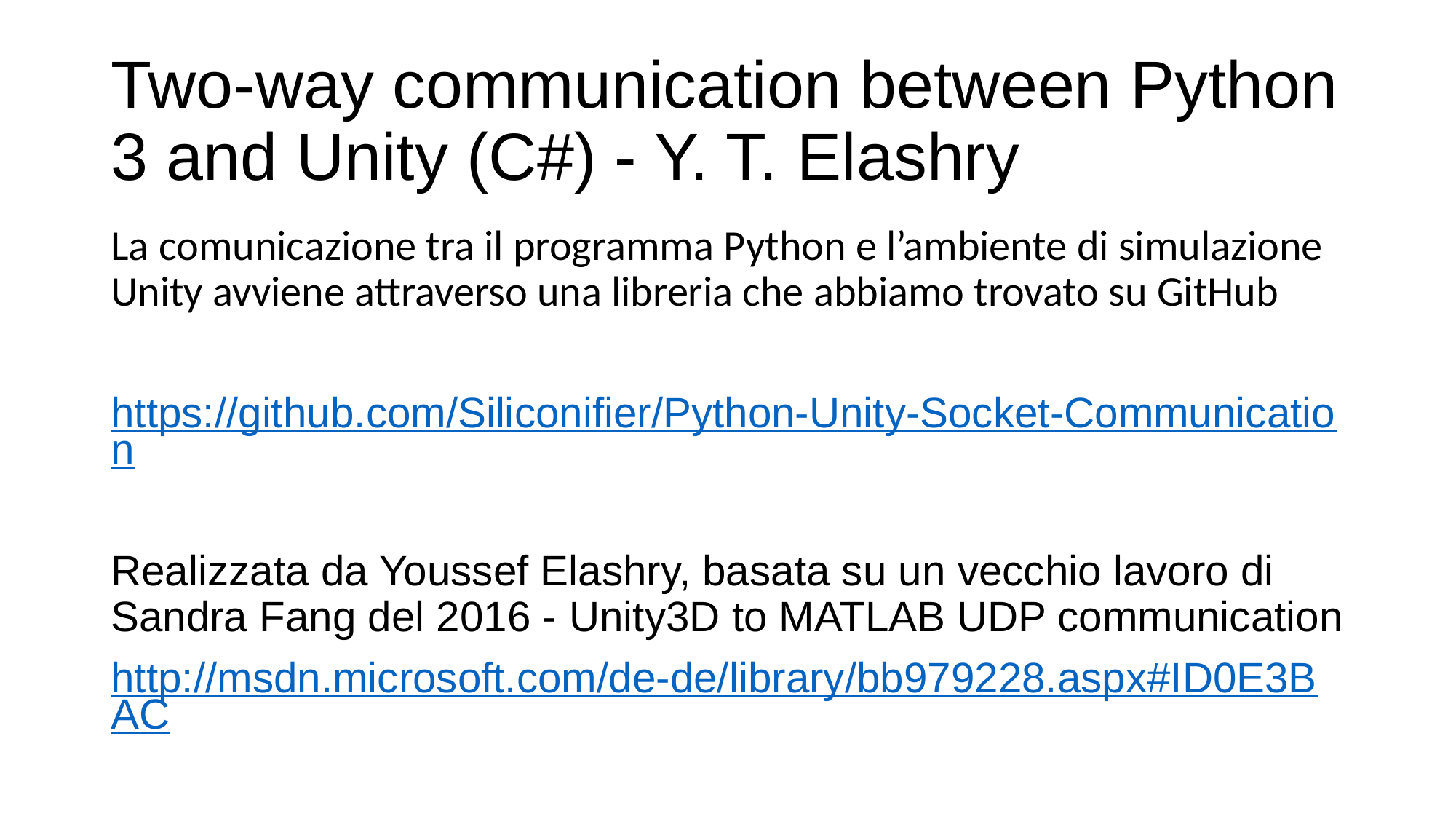

# Two-way communication between Python 3 and Unity (C#) - Y. T. Elashry
La comunicazione tra il programma Python e l’ambiente di simulazione Unity avviene attraverso una libreria che abbiamo trovato su GitHub

https://github.com/Siliconifier/Python-Unity-Socket-Communication

Realizzata da Youssef Elashry, basata su un vecchio lavoro di Sandra Fang del 2016 - Unity3D to MATLAB UDP communication
http://msdn.microsoft.com/de-de/library/bb979228.aspx#ID0E3BAC